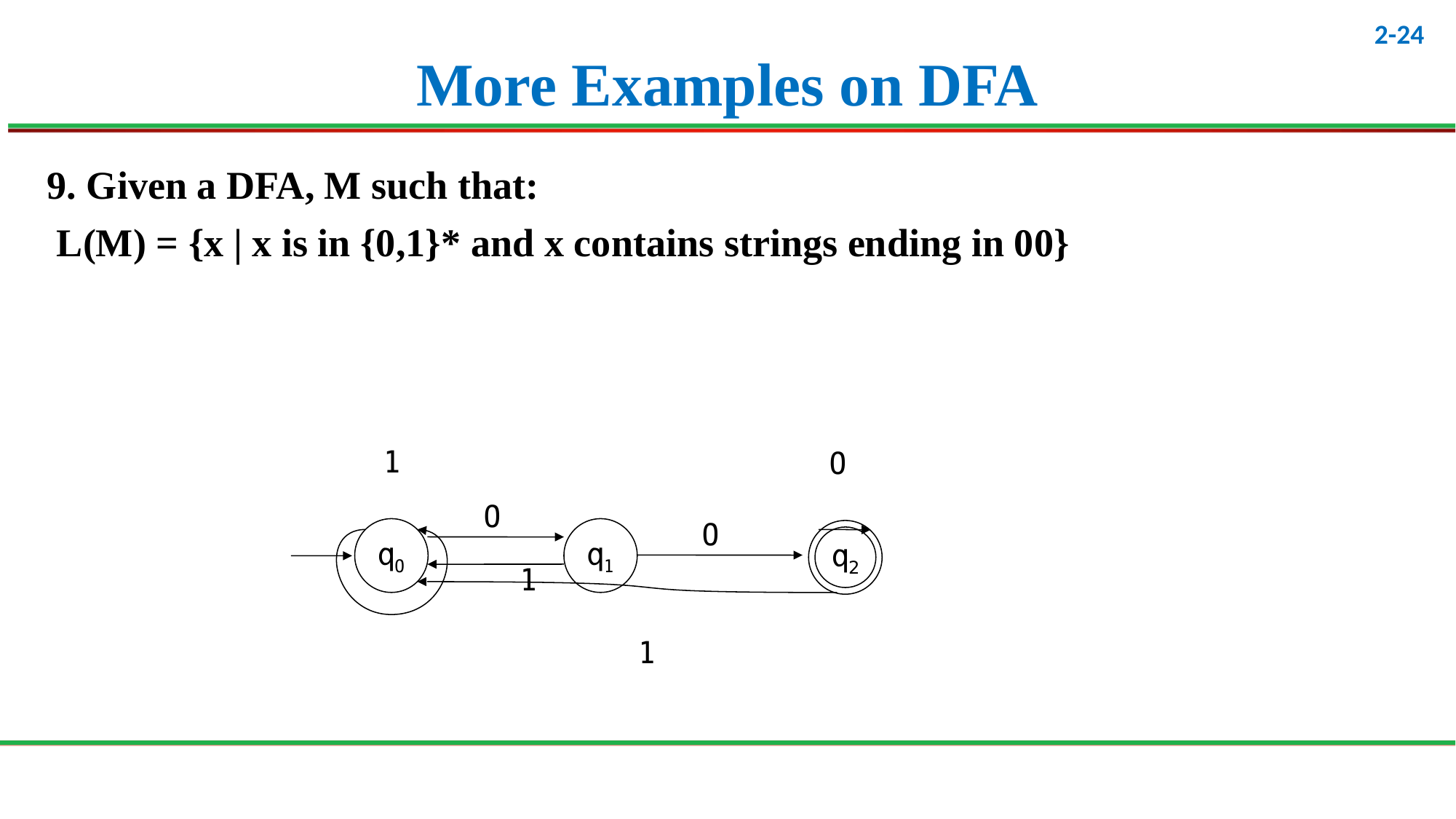

# More Examples on DFA
9. Given a DFA, M such that:
 L(M) = {x | x is in {0,1}* and x contains strings ending in 00}

1
0
0
0
q0
q1

q2

1

1